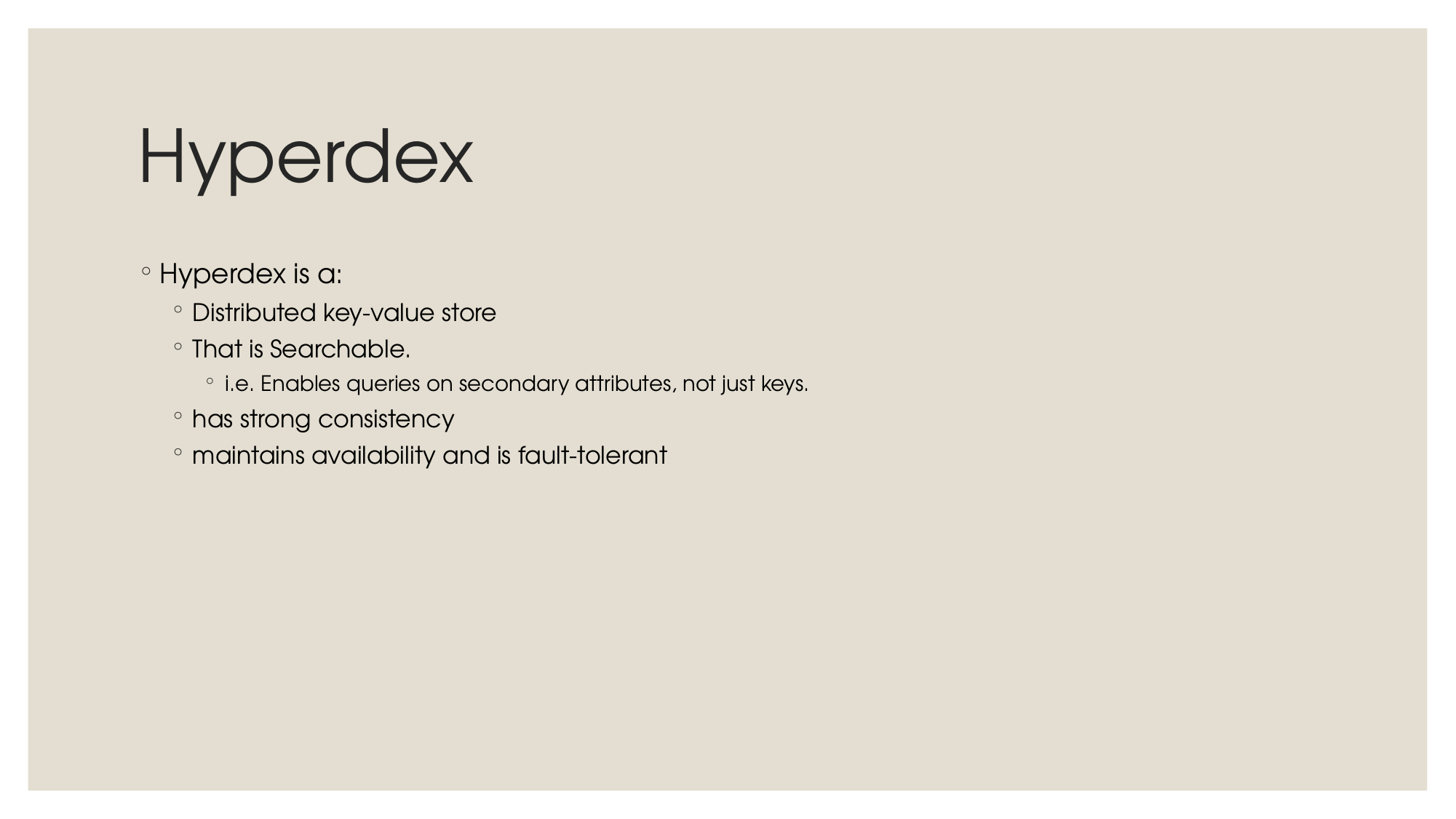

# Hyperdex
Hyperdex is a:
Distributed key-value store
That is Searchable.
i.e. Enables queries on secondary attributes, not just keys.
has strong consistency
maintains availability and is fault-tolerant